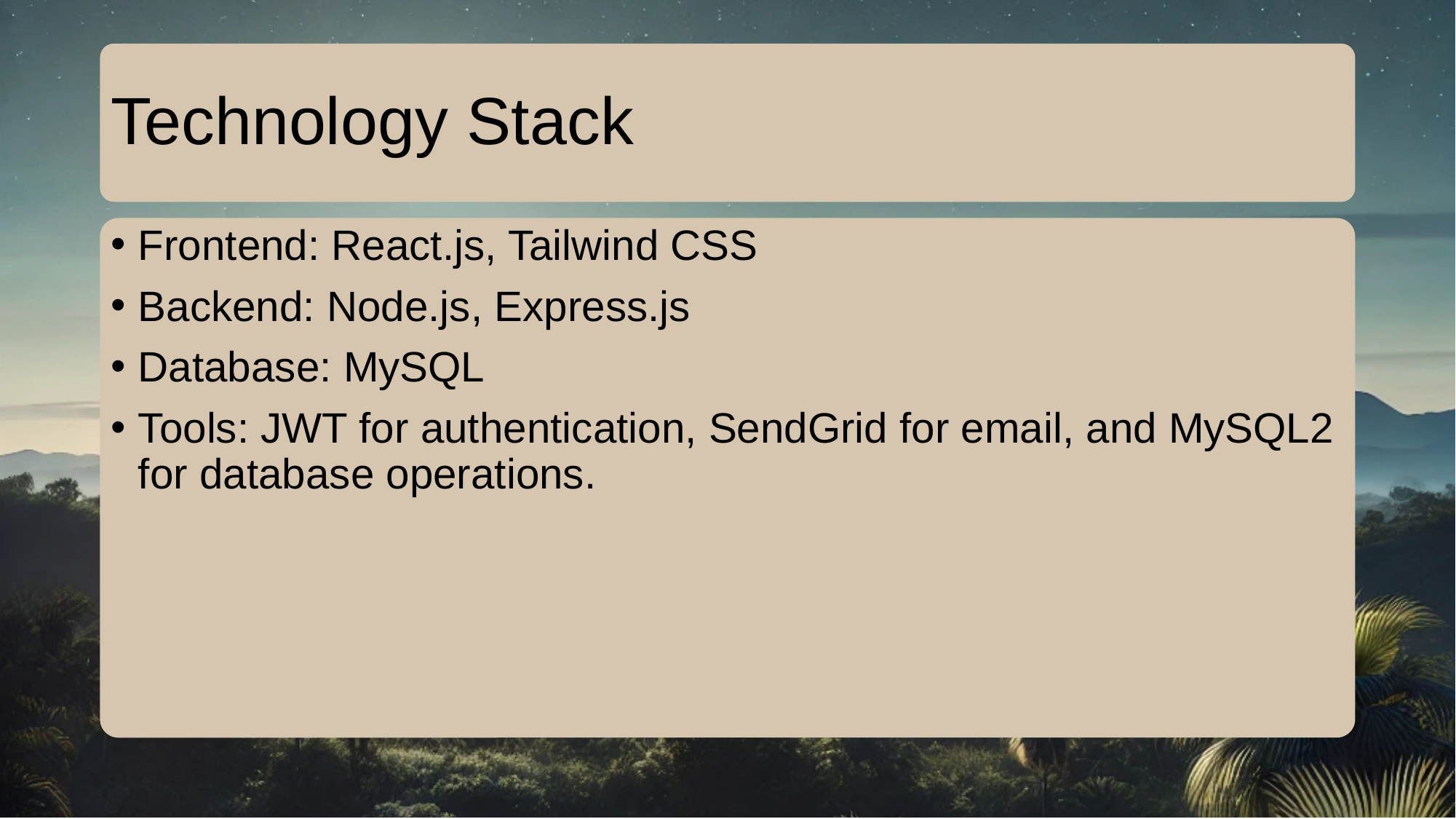

# Technology Stack
Frontend: React.js, Tailwind CSS
Backend: Node.js, Express.js
Database: MySQL
Tools: JWT for authentication, SendGrid for email, and MySQL2 for database operations.